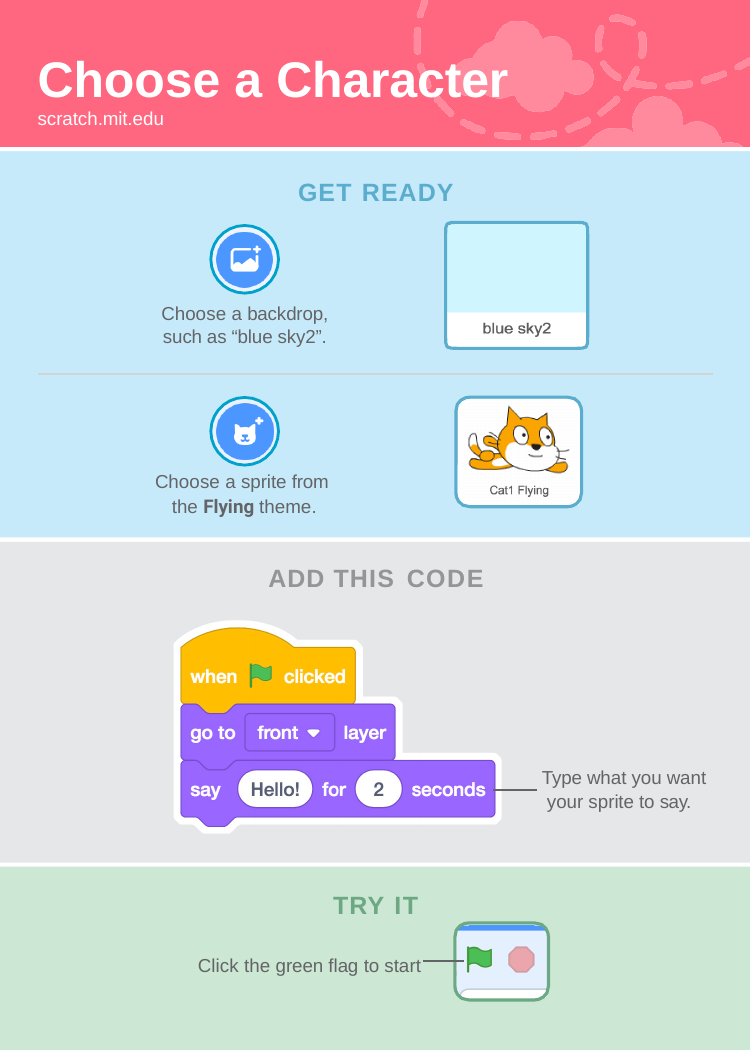

# Choose a Character
scratch.mit.edu

GET READY

Choose a backdrop, such as “blue sky2”.

Choose a sprite from  the Flying theme.

ADD THIS CODE

Type what you want  your sprite to say.

TRY IT

Click the green flag to start